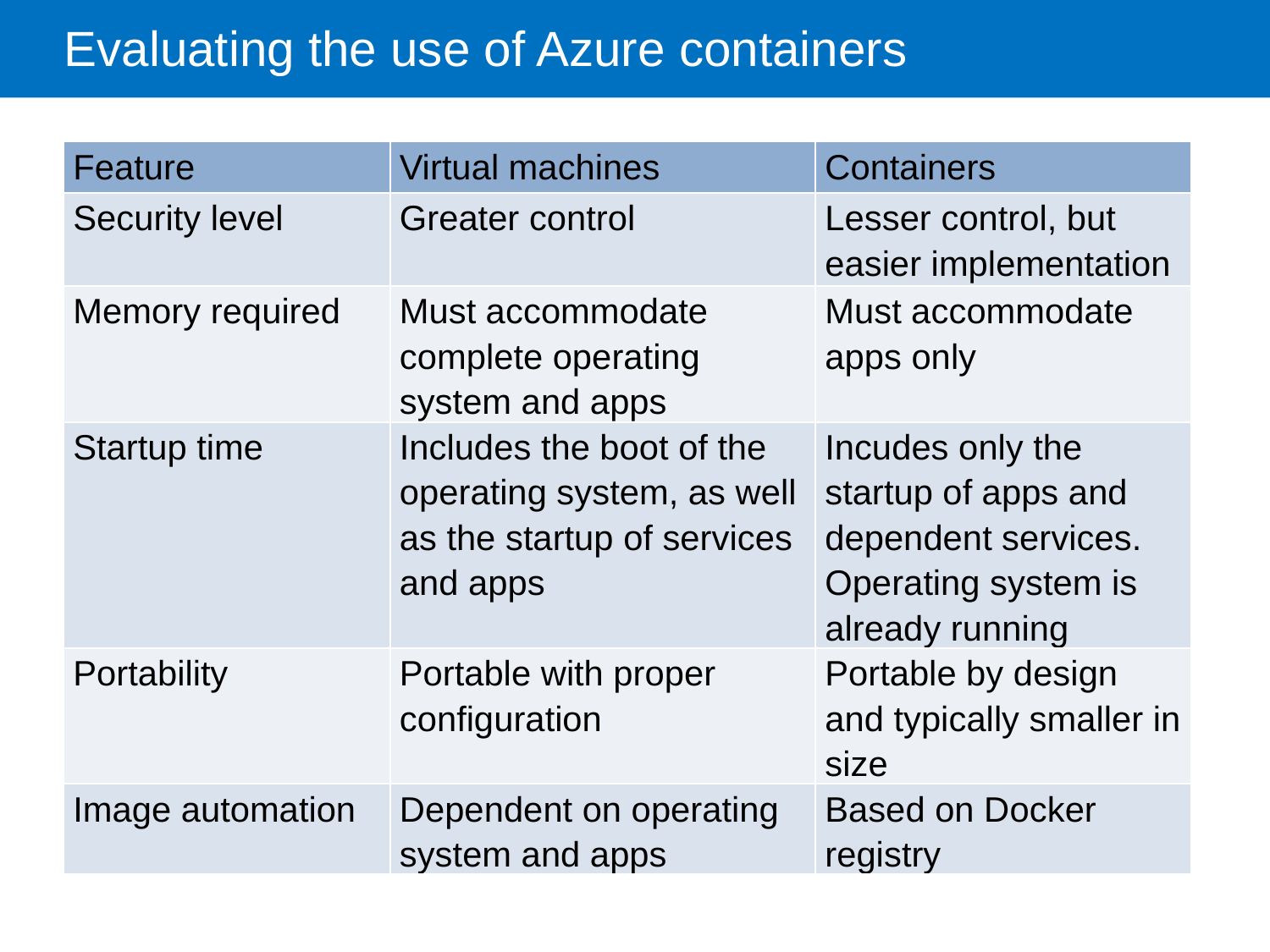

# Evaluating the use of Azure containers
| Feature | Virtual machines | Containers |
| --- | --- | --- |
| Security level | Greater control | Lesser control, but easier implementation |
| Memory required | Must accommodate complete operating system and apps | Must accommodate apps only |
| Startup time | Includes the boot of the operating system, as well as the startup of services and apps | Incudes only the startup of apps and dependent services. Operating system is already running |
| Portability | Portable with proper configuration | Portable by design and typically smaller in size |
| Image automation | Dependent on operating system and apps | Based on Docker registry |